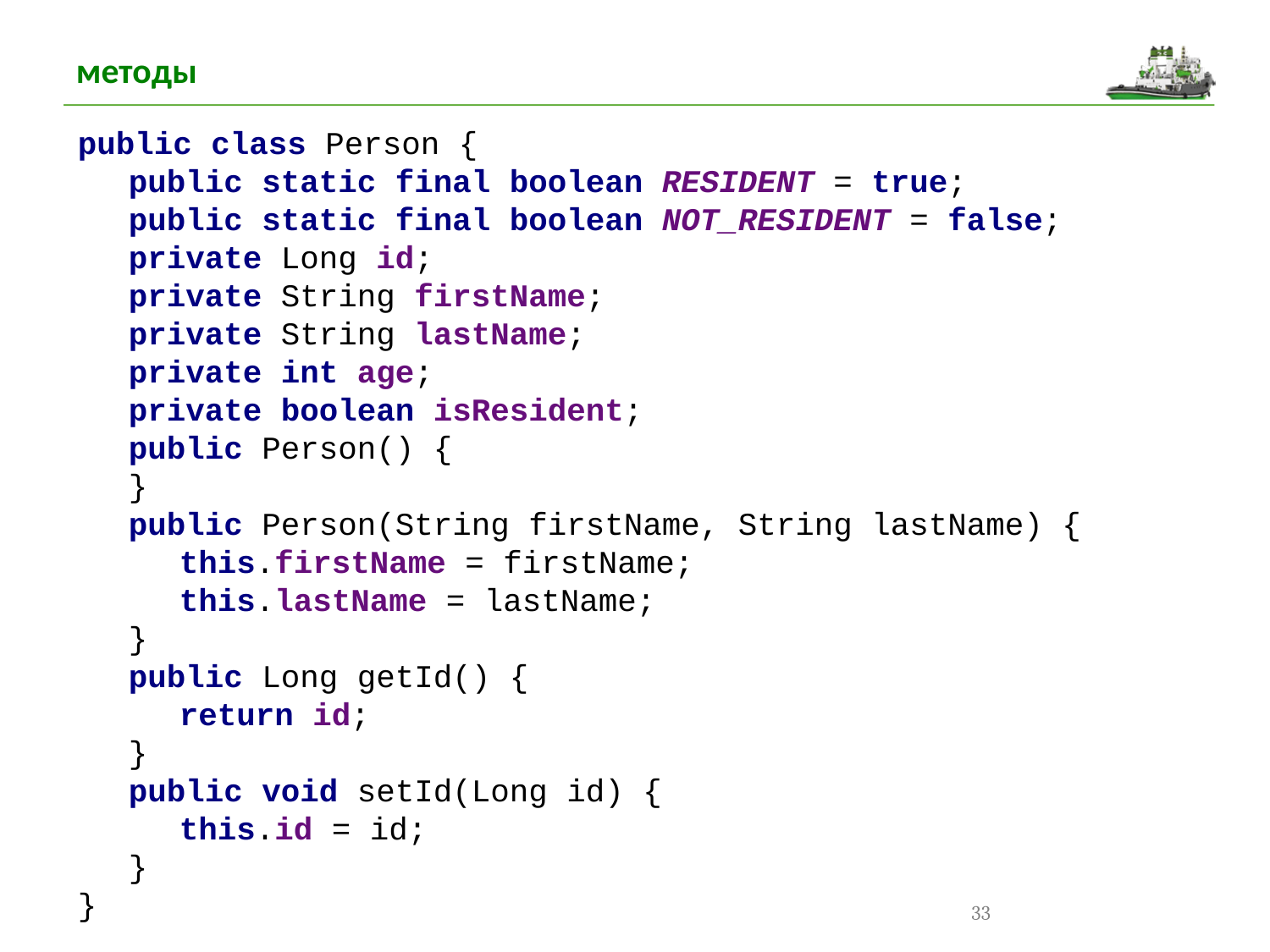

методы
public class Person {
    public static final boolean RESIDENT = true;
    public static final boolean NOT_RESIDENT = false;
    private Long id;
    private String firstName;
    private String lastName;
    private int age;
    private boolean isResident;
    public Person() {
    }
    public Person(String firstName, String lastName) {
        this.firstName = firstName;
        this.lastName = lastName;
    }
    public Long getId() {
        return id;
    }
    public void setId(Long id) {
        this.id = id;
    }
}
33